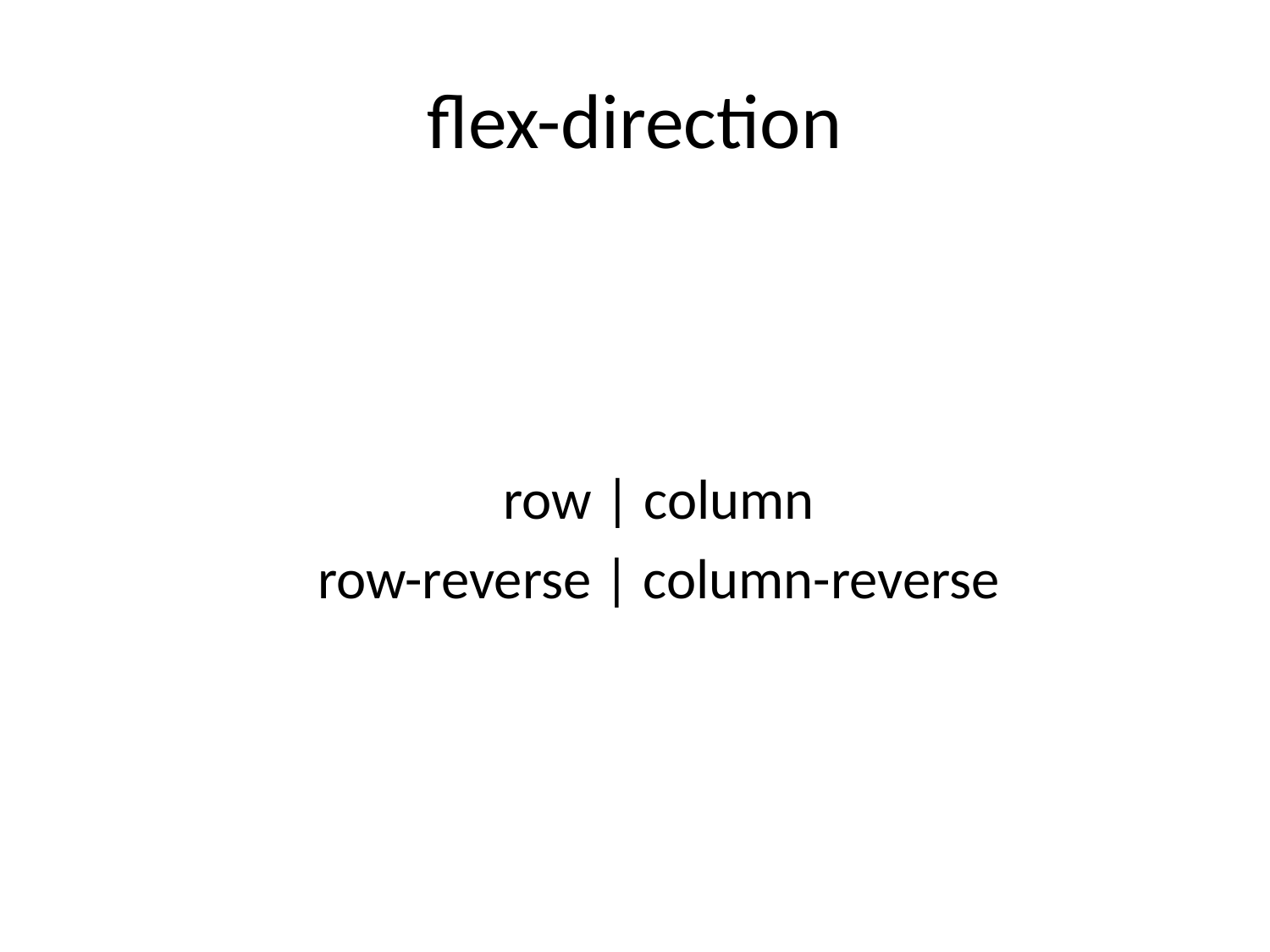

# flex-direction
row | column
row-reverse | column-reverse